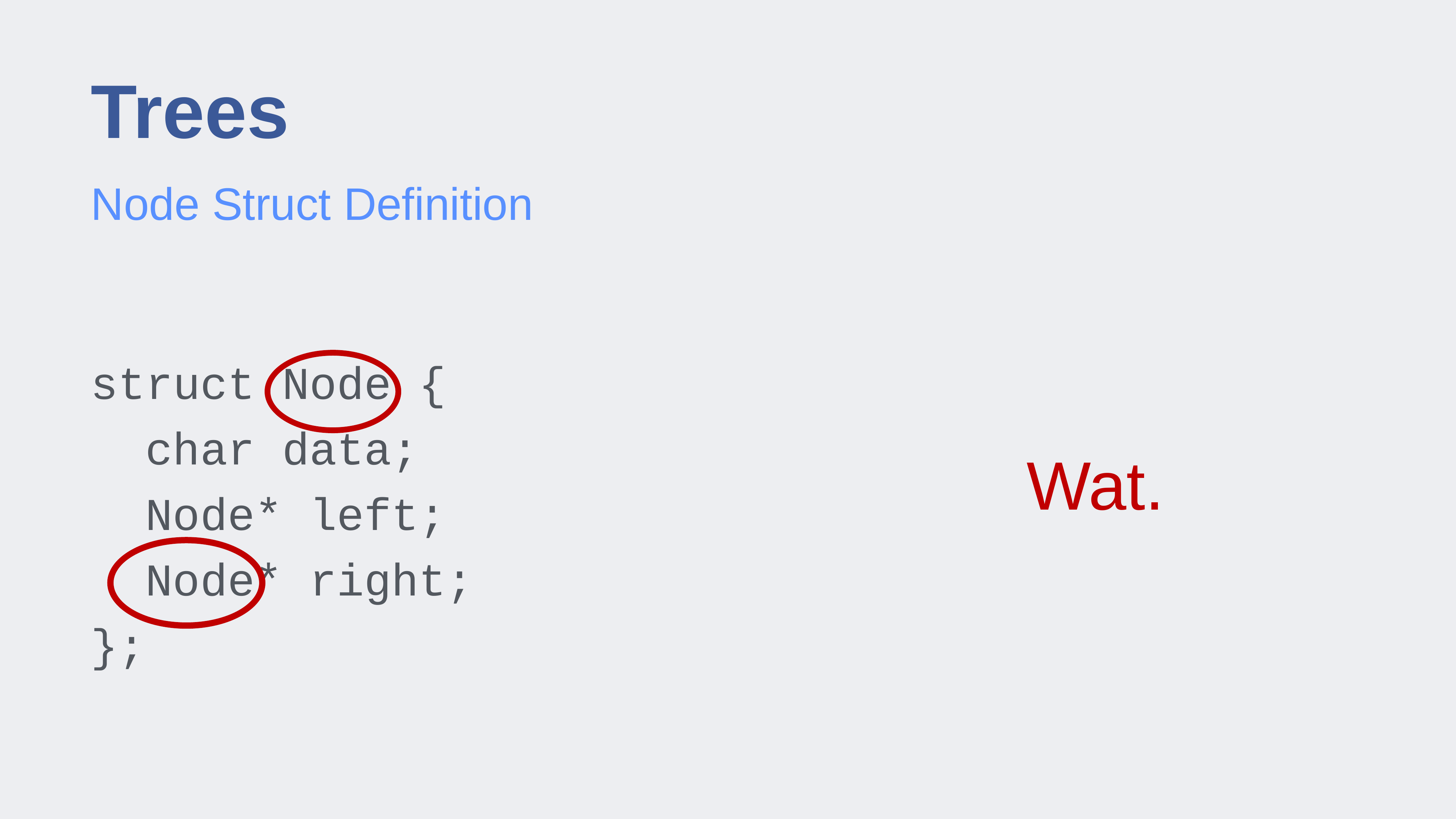

# Trees
Node Struct Definition

struct Node {
	char data;
	Node* left;
	Node* right;
};

Wat.